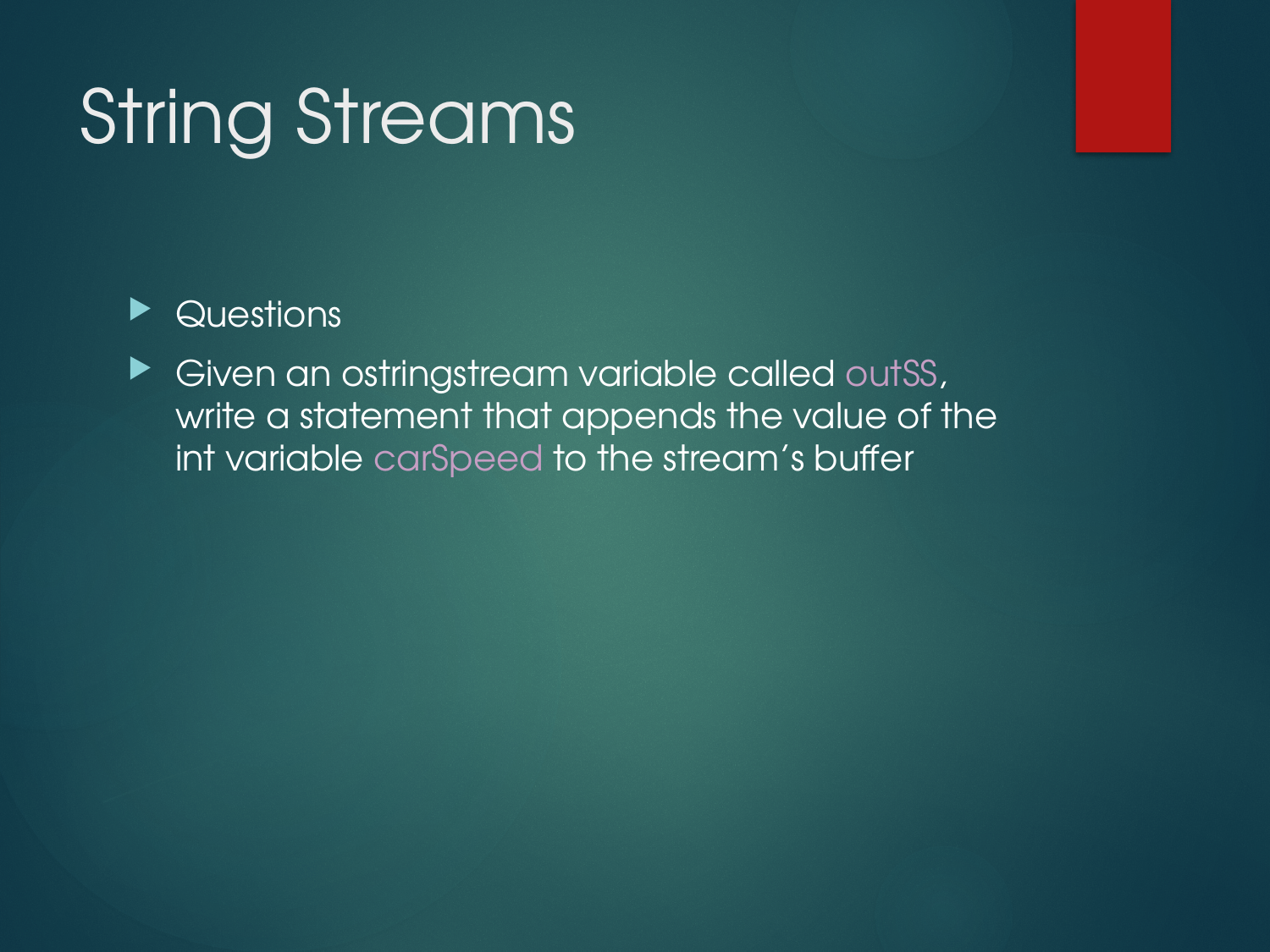

# String Streams
Questions
Given an ostringstream variable called outSS, write a statement that appends the value of the int variable carSpeed to the stream’s buffer